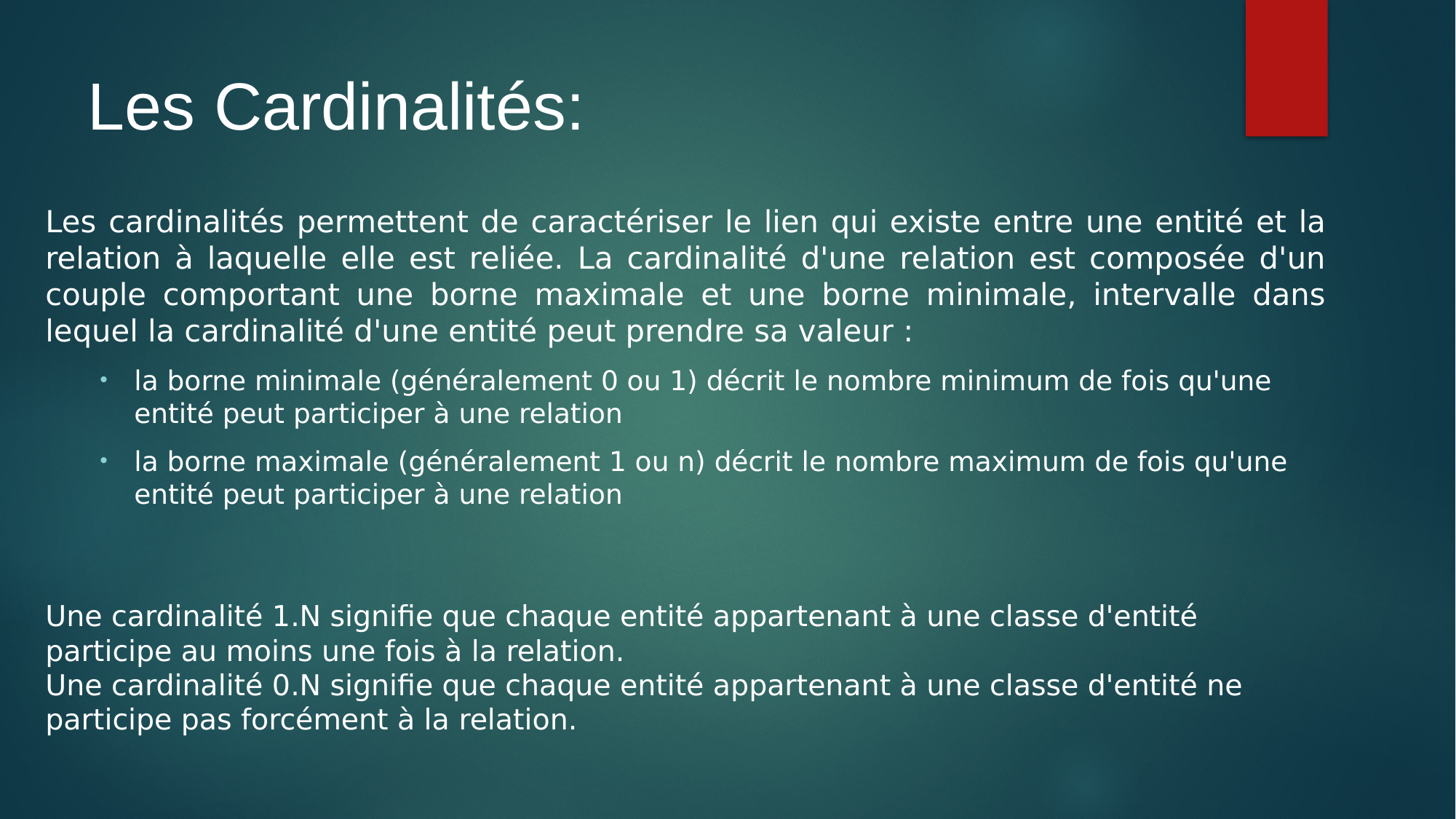

# Les Cardinalités:

Les cardinalités permettent de caractériser le lien qui existe entre une entité et la relation à laquelle elle est reliée. La cardinalité d'une relation est composée d'un couple comportant une borne maximale et une borne minimale, intervalle dans lequel la cardinalité d'une entité peut prendre sa valeur :
la borne minimale (généralement 0 ou 1) décrit le nombre minimum de fois qu'une entité peut participer à une relation
la borne maximale (généralement 1 ou n) décrit le nombre maximum de fois qu'une entité peut participer à une relation

Une cardinalité 1.N signifie que chaque entité appartenant à une classe d'entité participe au moins une fois à la relation.
Une cardinalité 0.N signifie que chaque entité appartenant à une classe d'entité ne participe pas forcément à la relation.